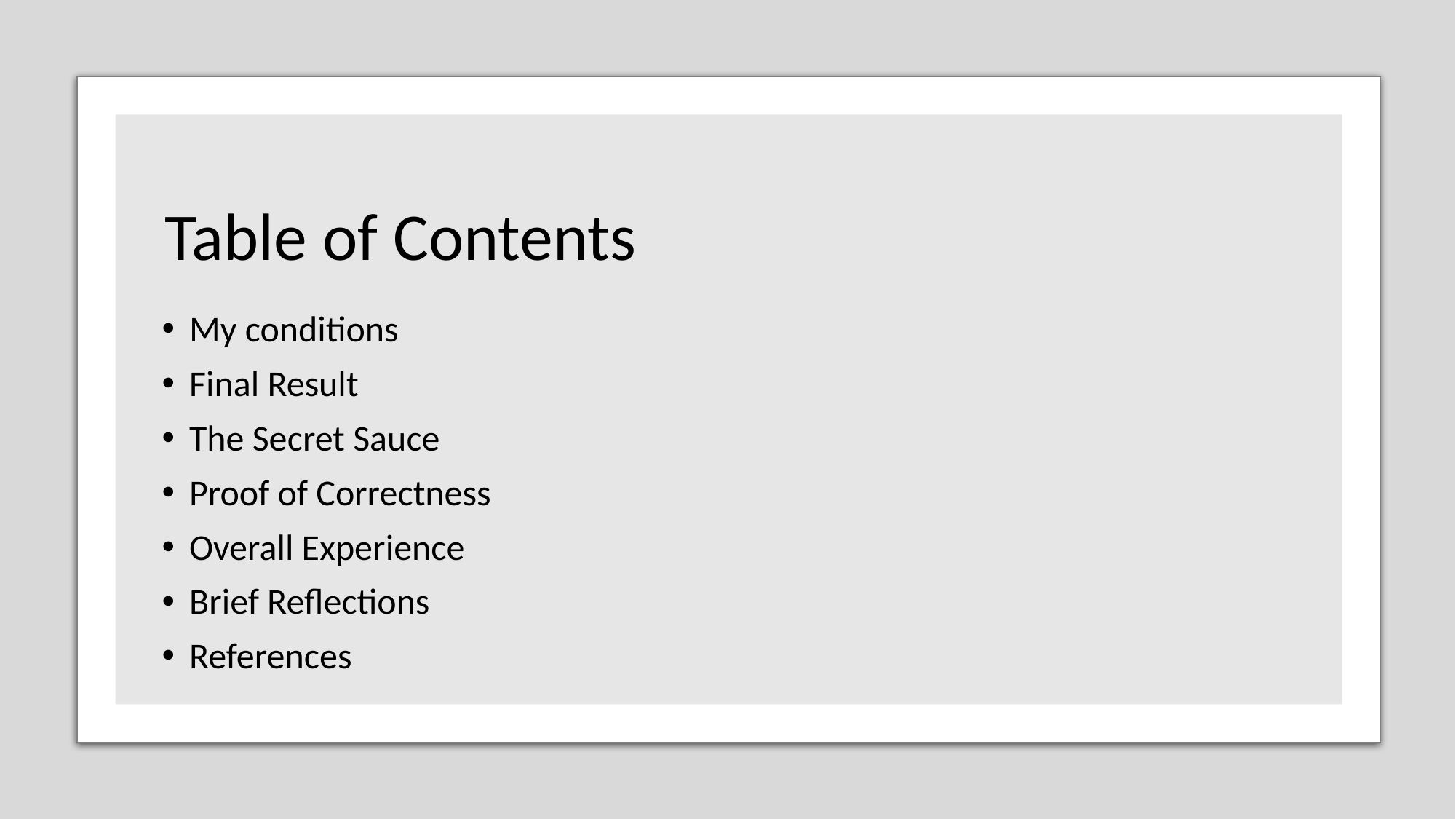

# Table of Contents
My conditions
Final Result
The Secret Sauce
Proof of Correctness
Overall Experience
Brief Reflections
References